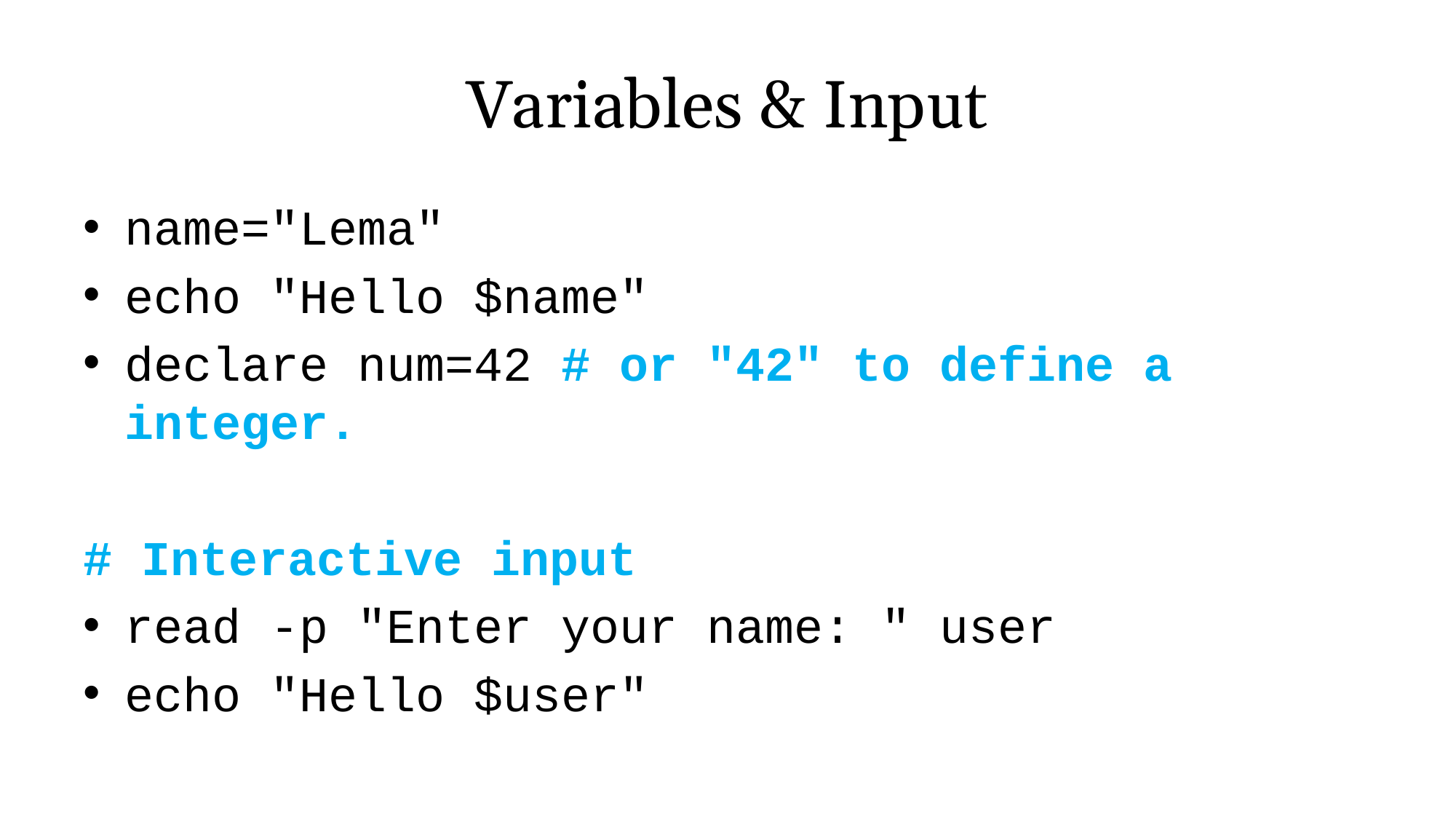

# Variables & Input
name="Lema"
echo "Hello $name"
declare num=42 # or "42" to define a integer.

# Interactive input
read -p "Enter your name: " user
echo "Hello $user"